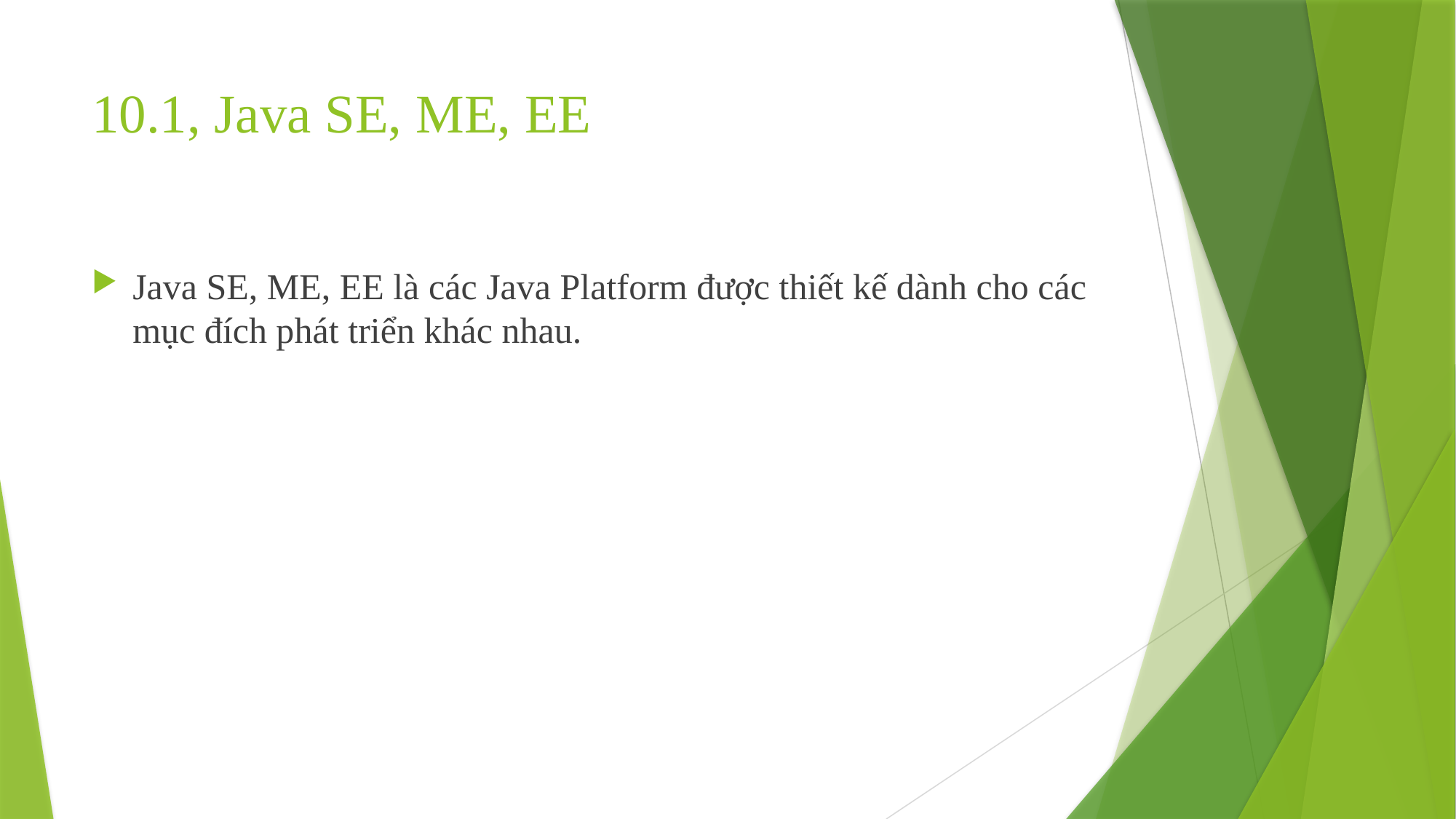

# 10.1, Java SE, ME, EE
Java SE, ME, EE là các Java Platform được thiết kế dành cho các mục đích phát triển khác nhau.